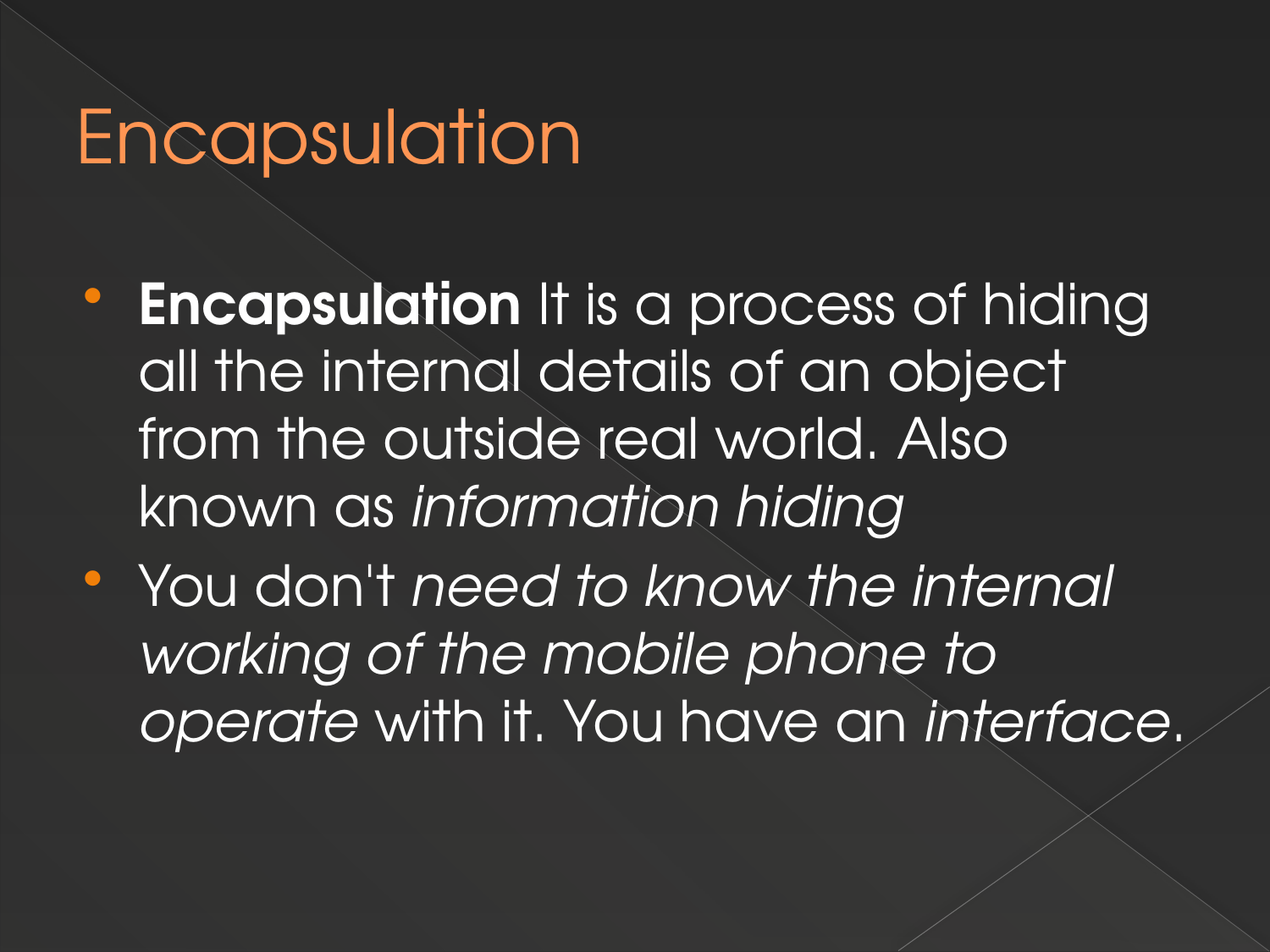

# Encapsulation
Encapsulation It is a process of hiding all the internal details of an object from the outside real world. Also known as information hiding
You don't need to know the internal working of the mobile phone to operate with it. You have an interface.